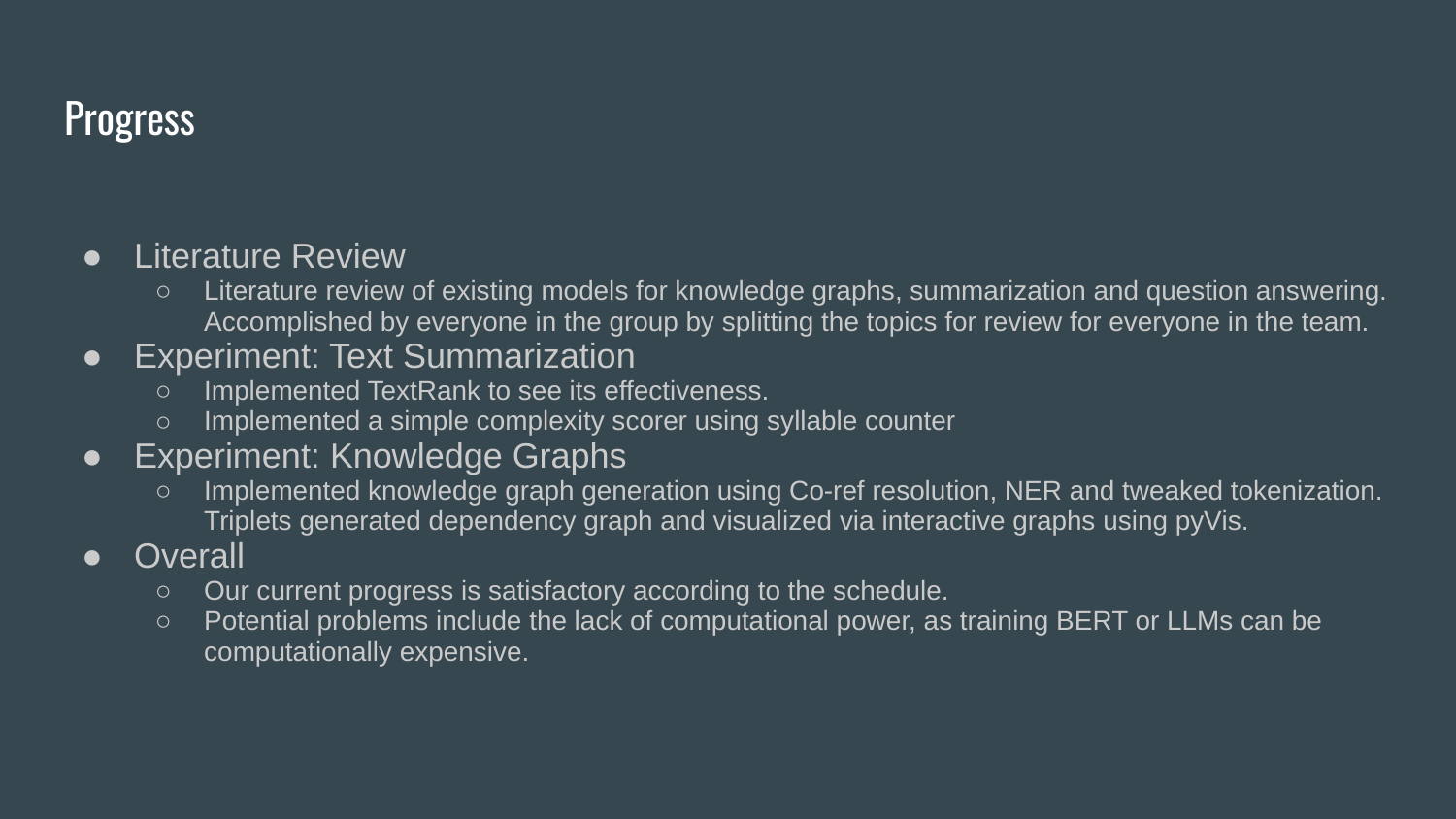

# Progress

Literature Review
Literature review of existing models for knowledge graphs, summarization and question answering. Accomplished by everyone in the group by splitting the topics for review for everyone in the team.
Experiment: Text Summarization
Implemented TextRank to see its effectiveness.
Implemented a simple complexity scorer using syllable counter
Experiment: Knowledge Graphs
Implemented knowledge graph generation using Co-ref resolution, NER and tweaked tokenization. Triplets generated dependency graph and visualized via interactive graphs using pyVis.
Overall
Our current progress is satisfactory according to the schedule.
Potential problems include the lack of computational power, as training BERT or LLMs can be computationally expensive.